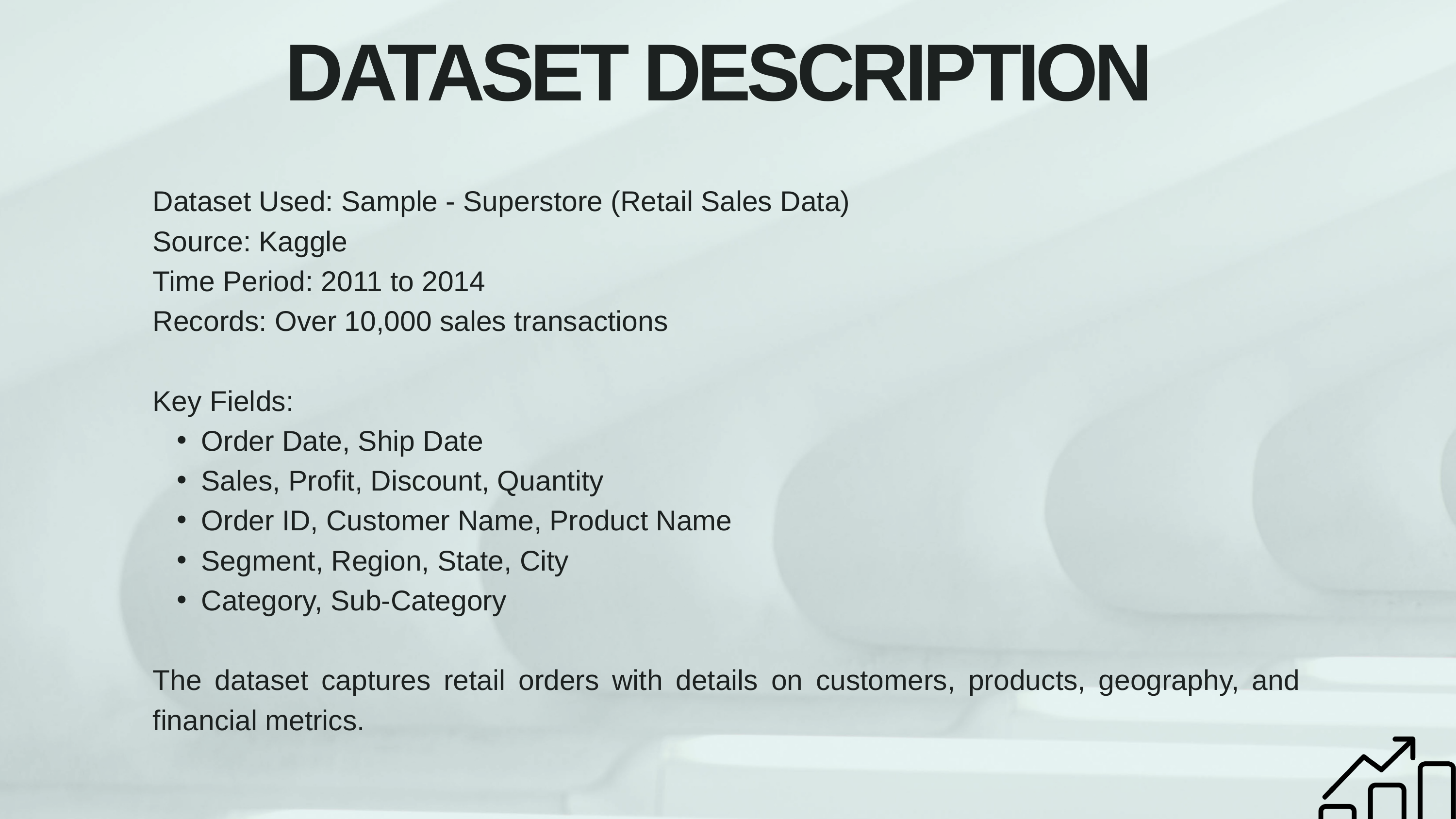

DATASET DESCRIPTION
Dataset Used: Sample - Superstore (Retail Sales Data)
Source: Kaggle
Time Period: 2011 to 2014
Records: Over 10,000 sales transactions

Key Fields:
Order Date, Ship Date
Sales, Profit, Discount, Quantity
Order ID, Customer Name, Product Name
Segment, Region, State, City
Category, Sub-Category

The dataset captures retail orders with details on customers, products, geography, and financial metrics.